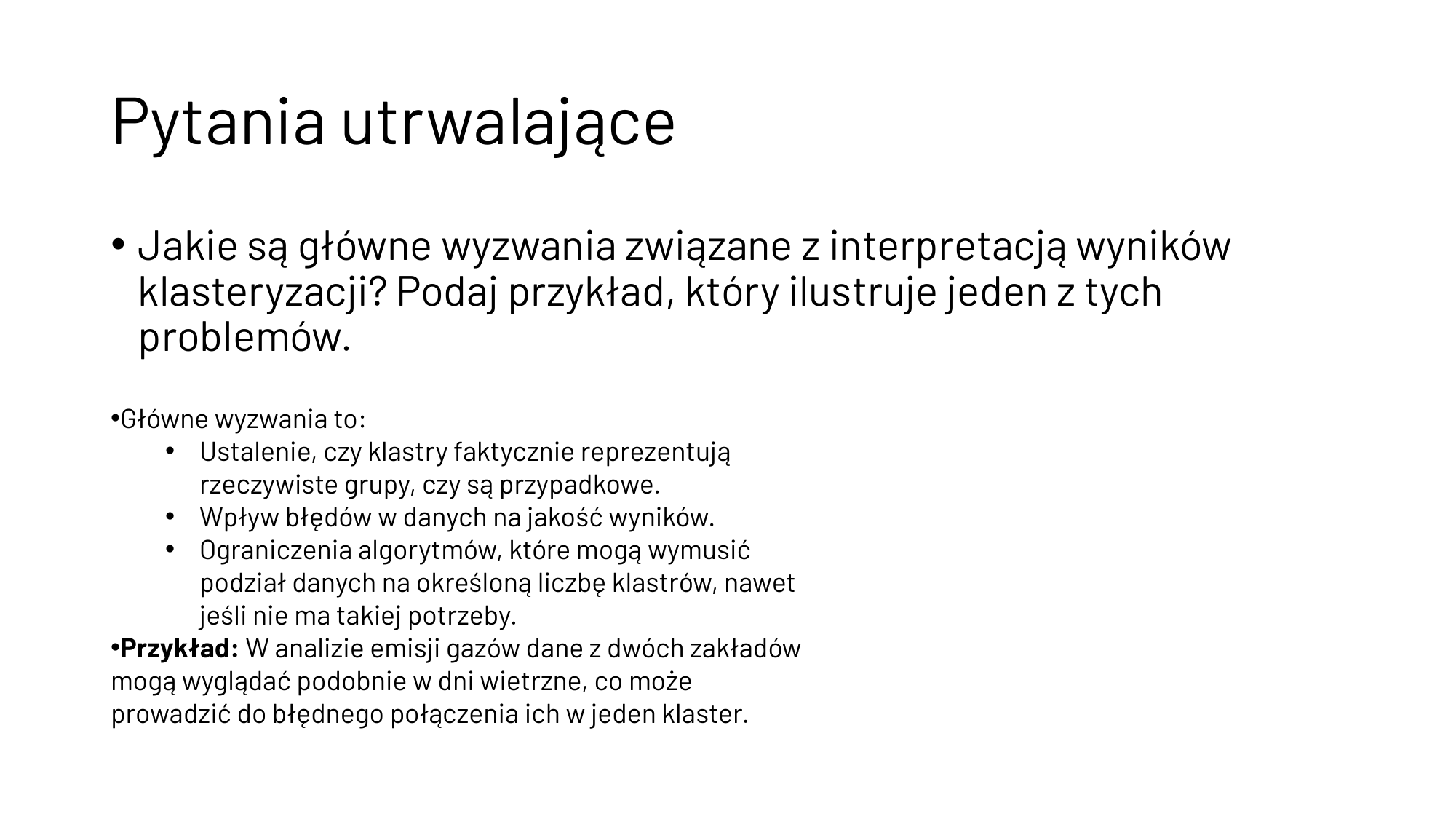

# Pytania utrwalające
Jakie są główne wyzwania związane z interpretacją wyników klasteryzacji? Podaj przykład, który ilustruje jeden z tych problemów.
Główne wyzwania to:
Ustalenie, czy klastry faktycznie reprezentują rzeczywiste grupy, czy są przypadkowe.
Wpływ błędów w danych na jakość wyników.
Ograniczenia algorytmów, które mogą wymusić podział danych na określoną liczbę klastrów, nawet jeśli nie ma takiej potrzeby.
Przykład: W analizie emisji gazów dane z dwóch zakładów mogą wyglądać podobnie w dni wietrzne, co może prowadzić do błędnego połączenia ich w jeden klaster.